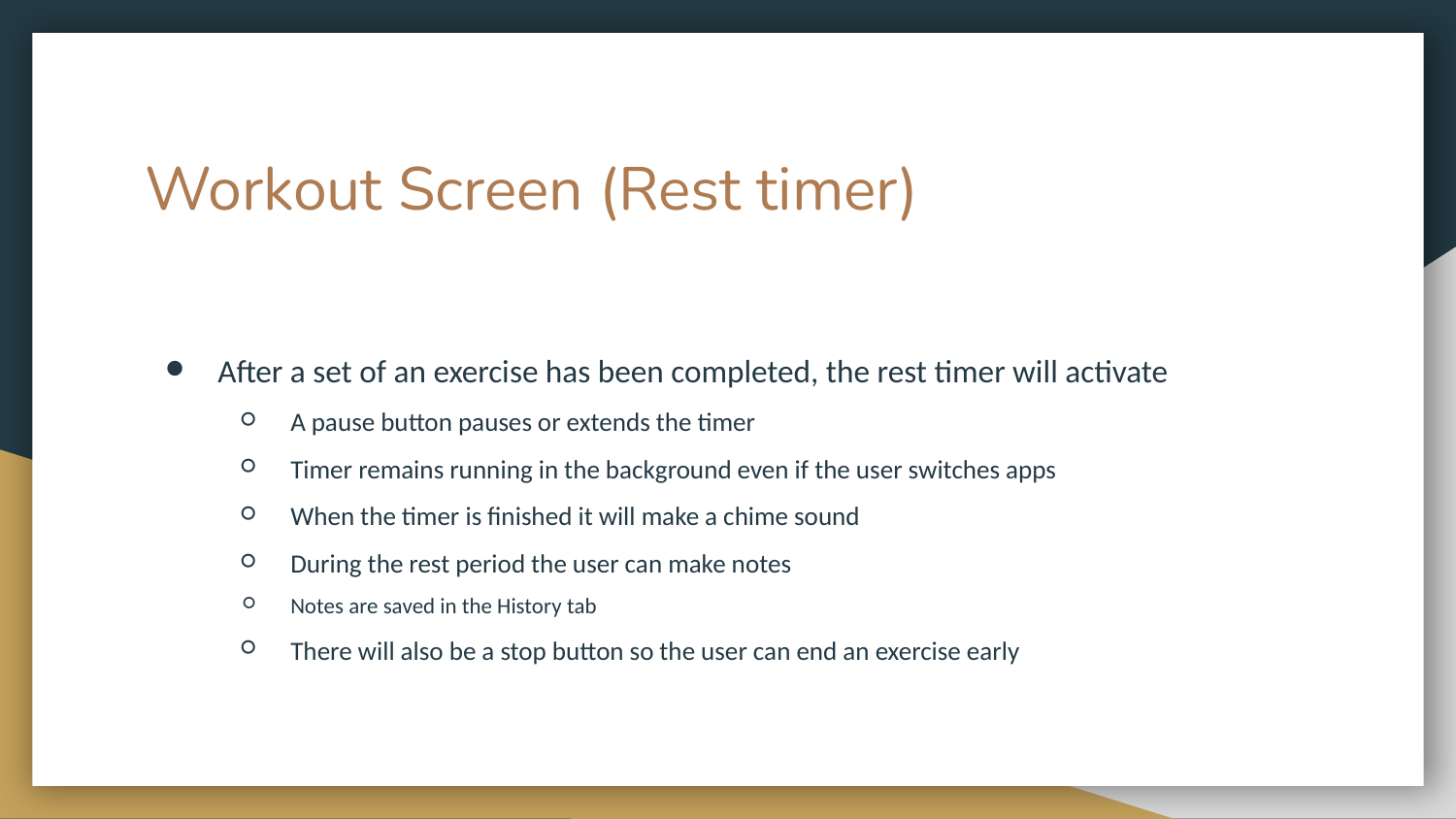

# Workout Screen (Rest timer)
After a set of an exercise has been completed, the rest timer will activate
A pause button pauses or extends the timer
Timer remains running in the background even if the user switches apps
When the timer is finished it will make a chime sound
During the rest period the user can make notes
Notes are saved in the History tab
There will also be a stop button so the user can end an exercise early